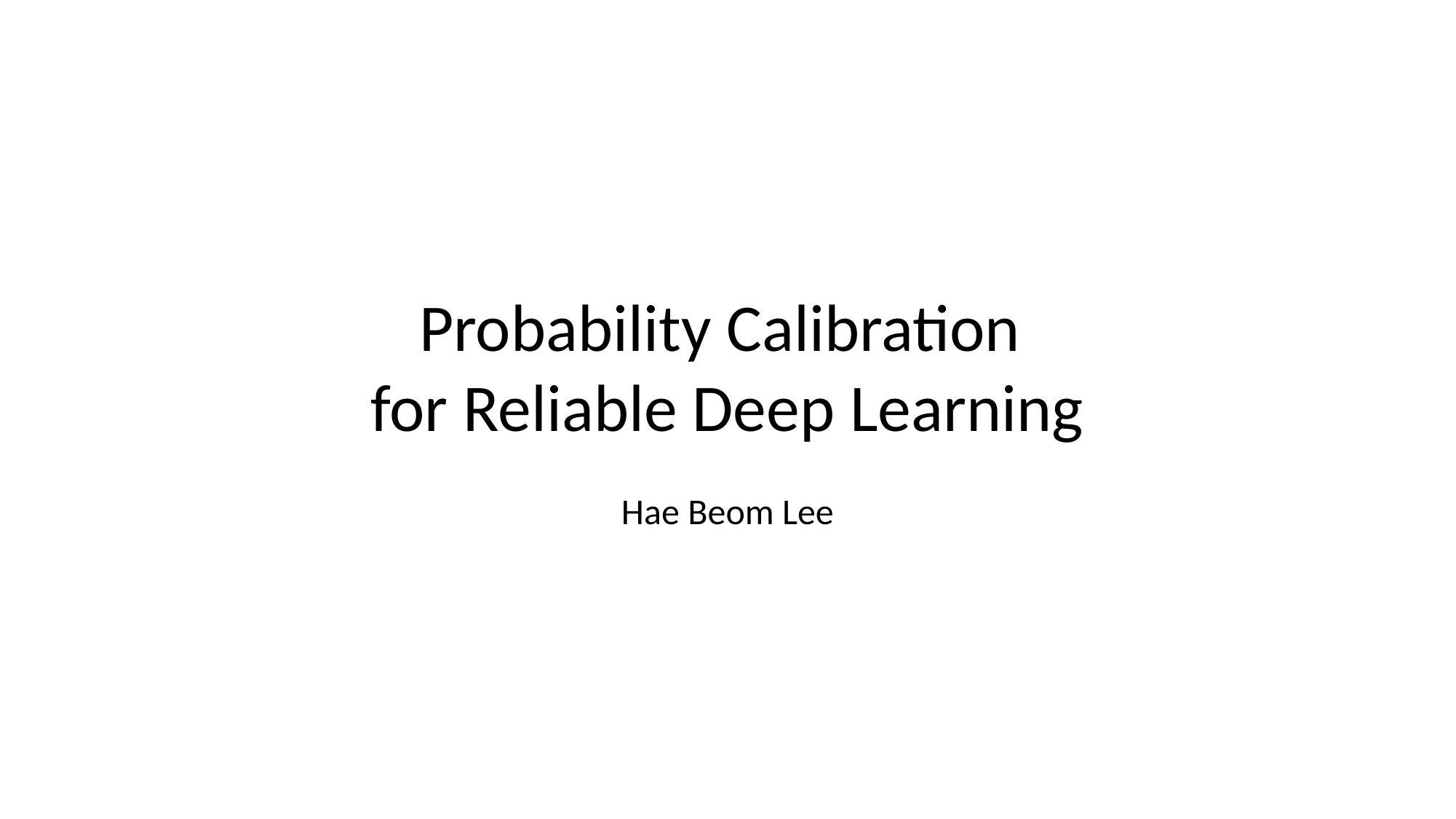

Probability Calibration
for Reliable Deep Learning

Hae Beom Lee